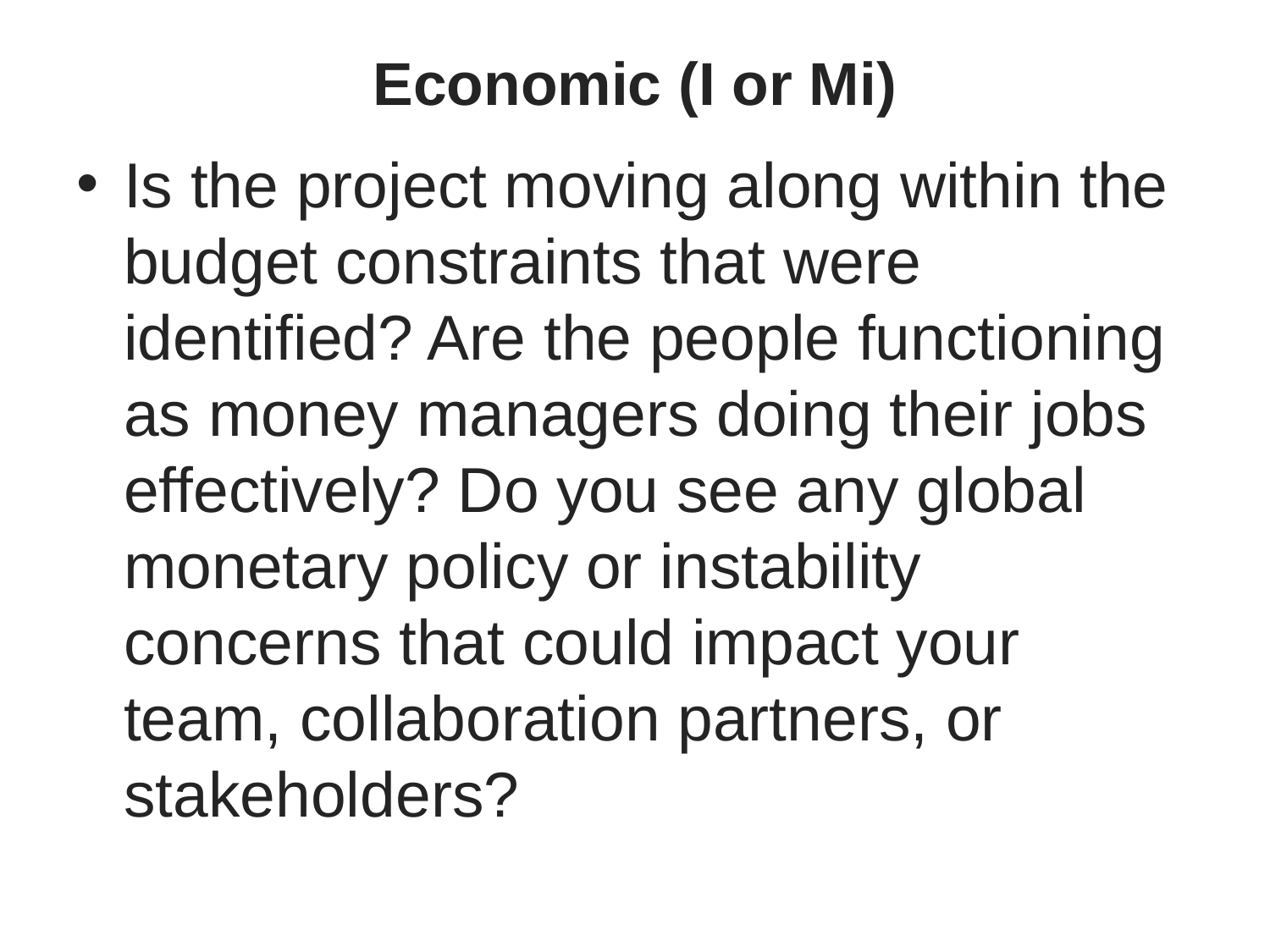

# Economic (I or Mi)
Is the project moving along within the budget constraints that were identified? Are the people functioning as money managers doing their jobs effectively? Do you see any global monetary policy or instability concerns that could impact your team, collaboration partners, or stakeholders?